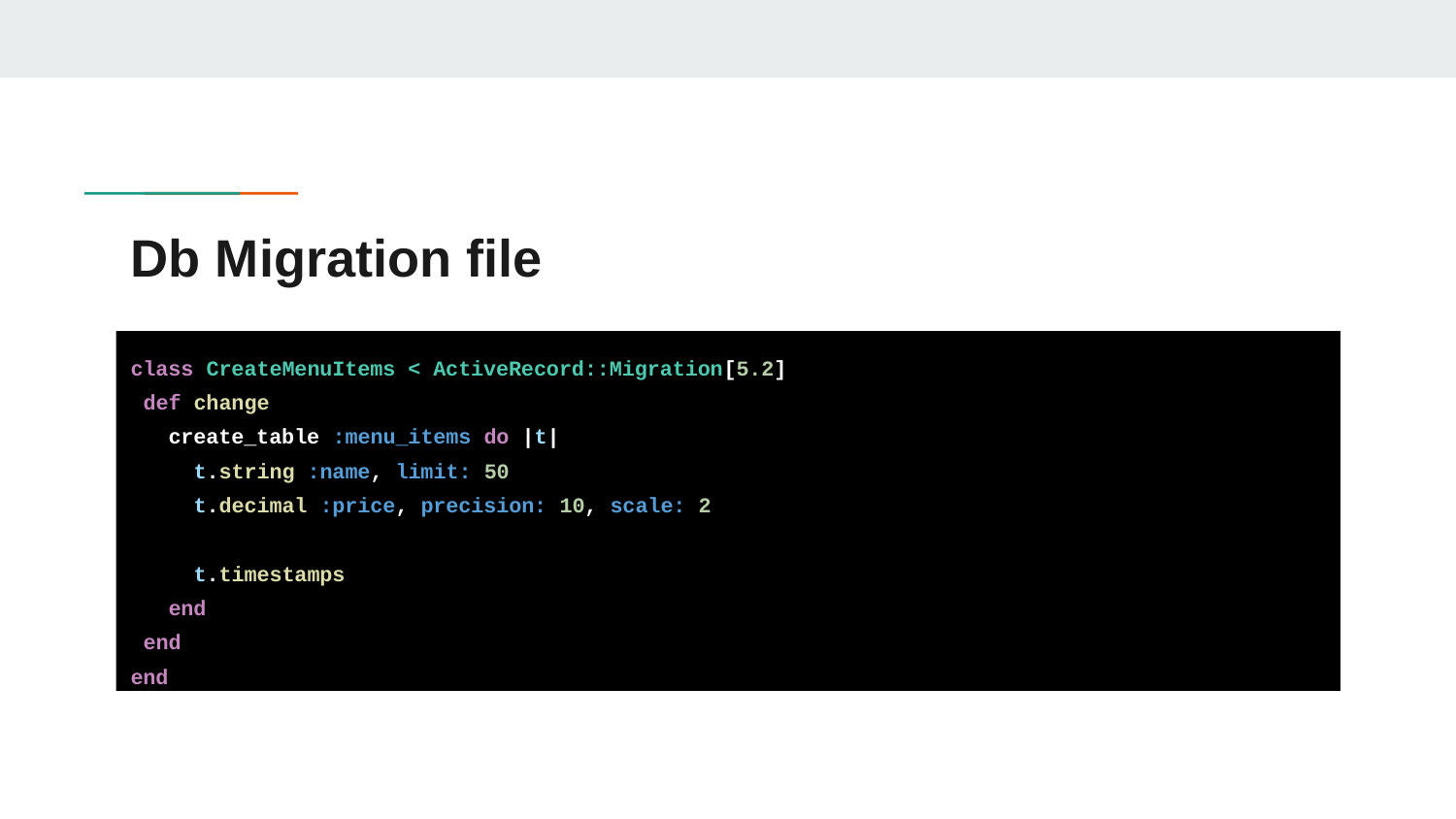

# Db Migration file
class CreateMenuItems < ActiveRecord::Migration[5.2]
 def change
   create_table :menu_items do |t|
     t.string :name, limit: 50
     t.decimal :price, precision: 10, scale: 2

     t.timestamps
   end
 end
end